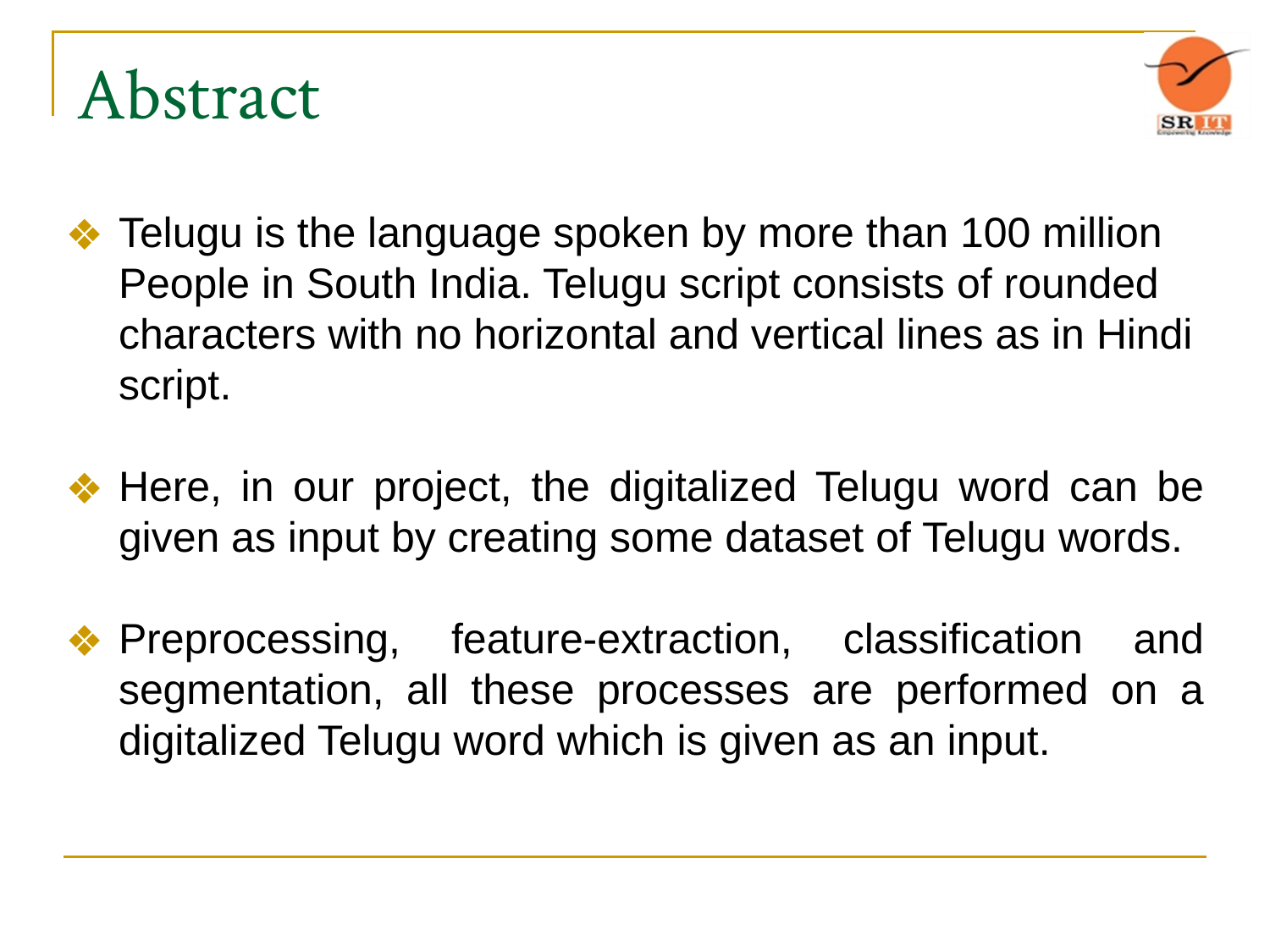

# Abstract

Telugu is the language spoken by more than 100 million
People in South India. Telugu script consists of rounded
characters with no horizontal and vertical lines as in Hindi
script.

Here, in our project, the digitalized Telugu word can be given as input by creating some dataset of Telugu words.

Preprocessing, feature-extraction, classification and segmentation, all these processes are performed on a digitalized Telugu word which is given as an input.